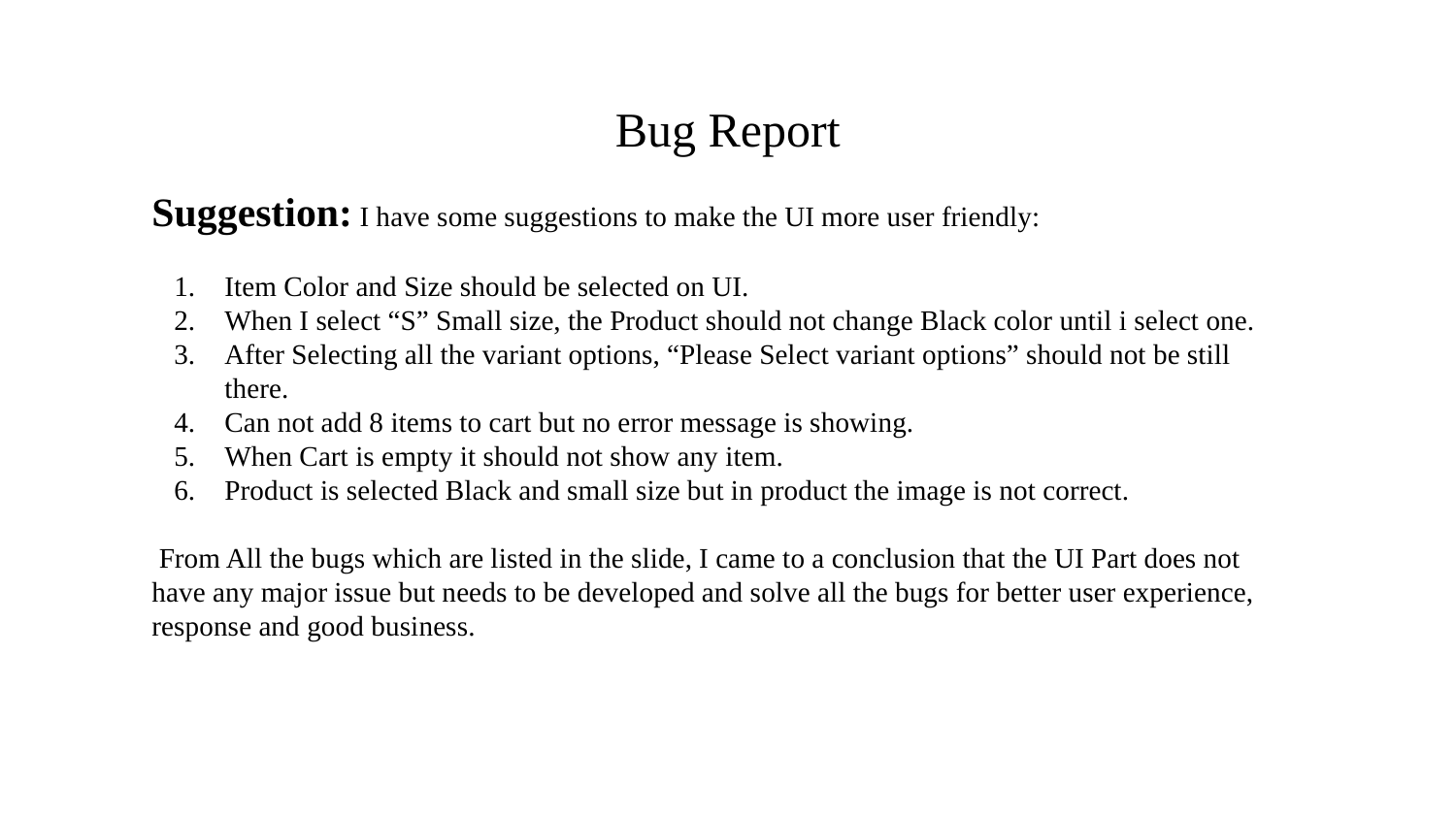

# Bug Report
Suggestion: I have some suggestions to make the UI more user friendly:

Item Color and Size should be selected on UI.
When I select “S” Small size, the Product should not change Black color until i select one.
After Selecting all the variant options, “Please Select variant options” should not be still there.
Can not add 8 items to cart but no error message is showing.
When Cart is empty it should not show any item.
Product is selected Black and small size but in product the image is not correct.

 From All the bugs which are listed in the slide, I came to a conclusion that the UI Part does not have any major issue but needs to be developed and solve all the bugs for better user experience, response and good business.